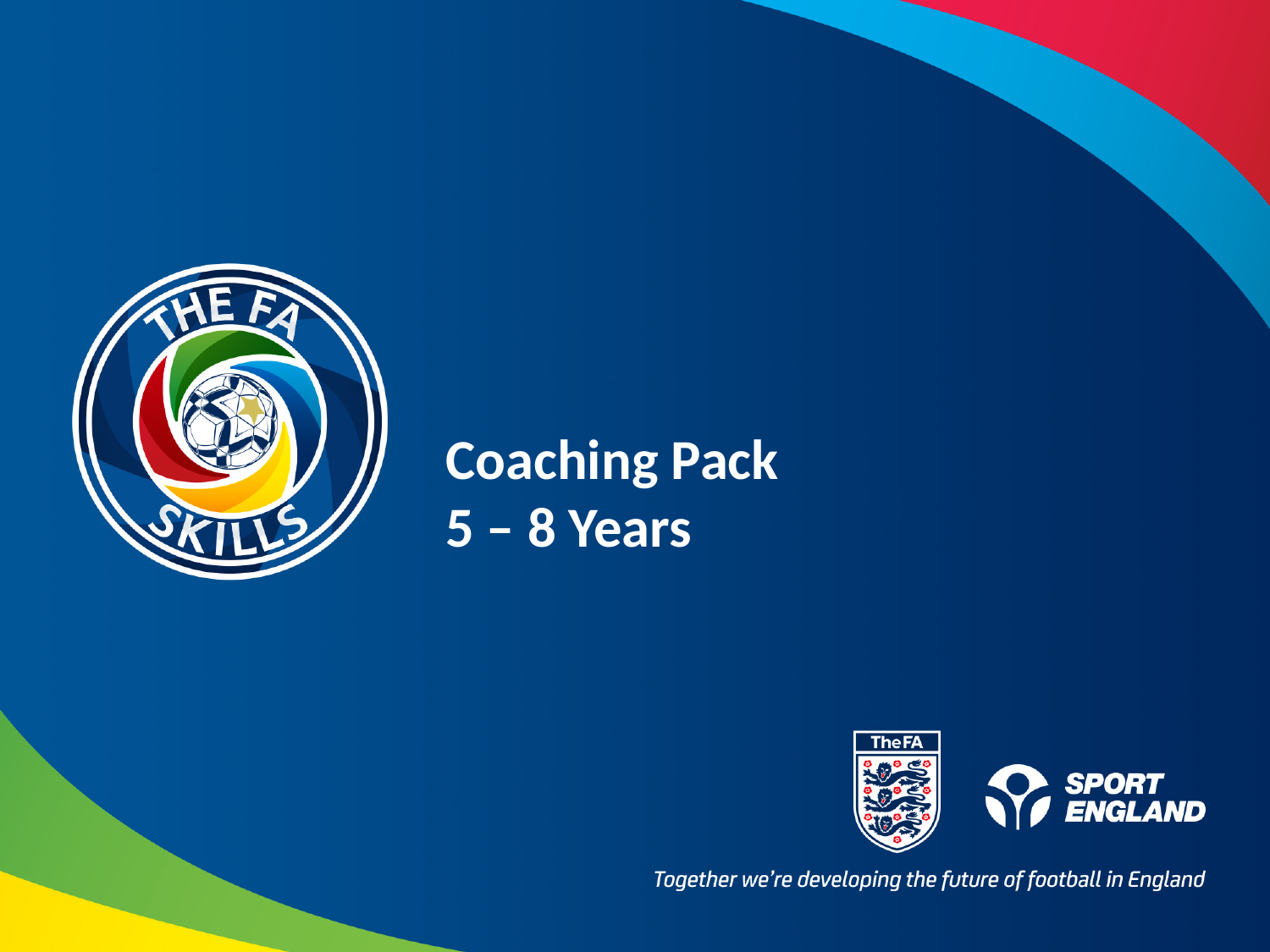

# Coaching Pack 5 – 8 Years